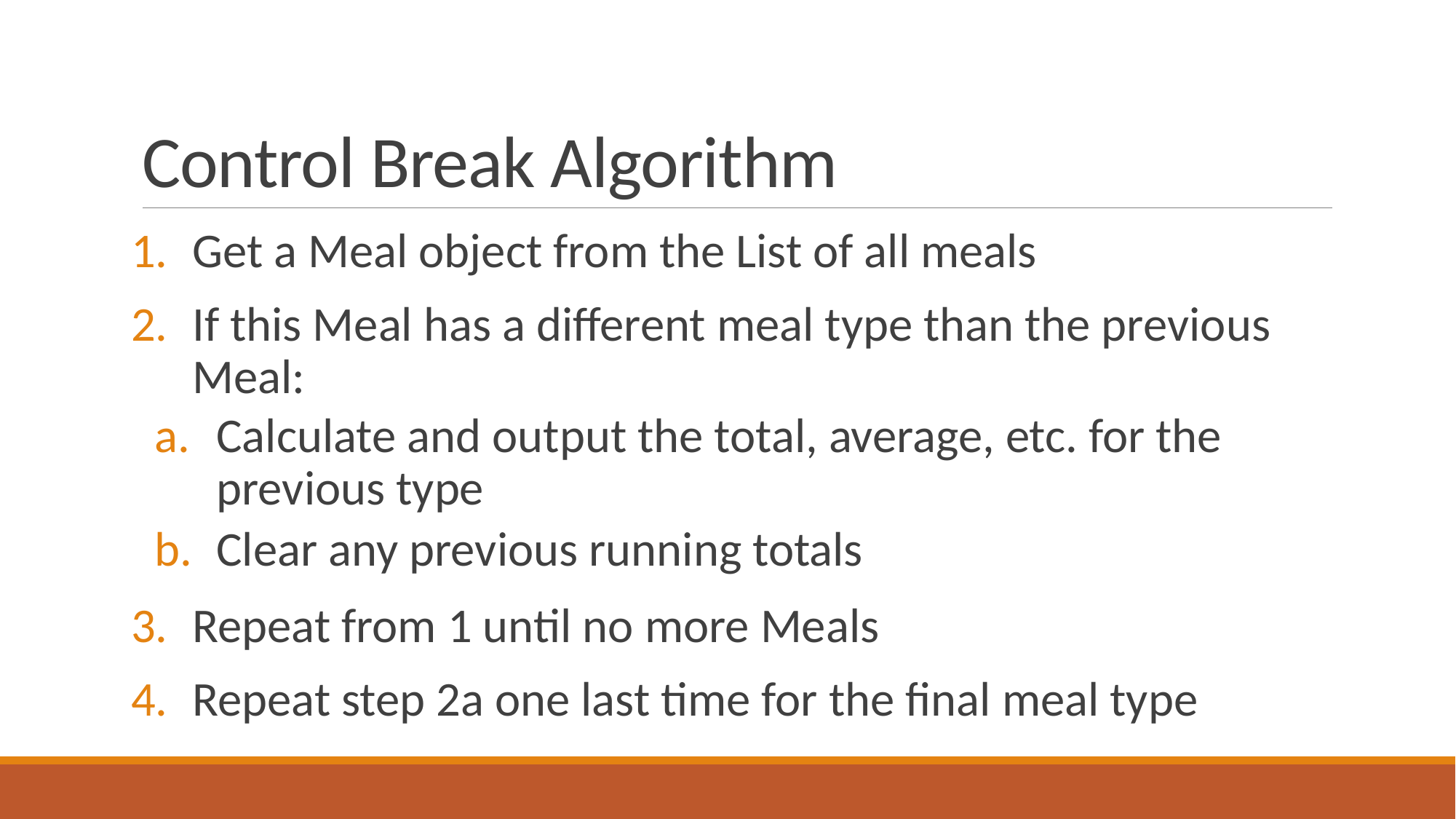

# Control Break Algorithm
Get a Meal object from the List of all meals
If this Meal has a different meal type than the previous Meal:
Calculate and output the total, average, etc. for the previous type
Clear any previous running totals
Repeat from 1 until no more Meals
Repeat step 2a one last time for the final meal type